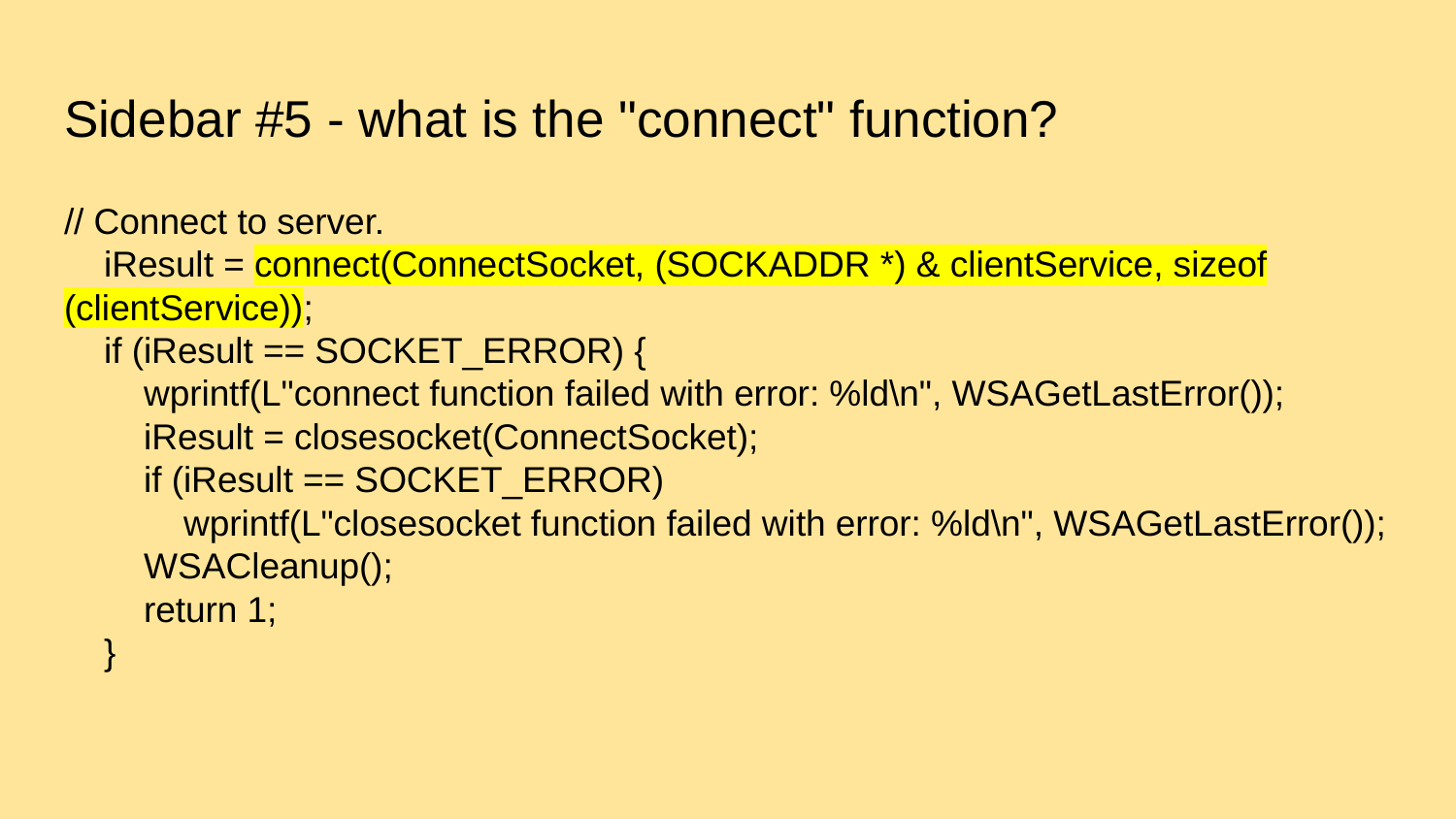

# Sidebar #5 - what is the "connect" function?
// Connect to server.
    iResult = connect(ConnectSocket, (SOCKADDR *) & clientService, sizeof (clientService));
    if (iResult == SOCKET_ERROR) {
        wprintf(L"connect function failed with error: %ld\n", WSAGetLastError());
        iResult = closesocket(ConnectSocket);
        if (iResult == SOCKET_ERROR)
            wprintf(L"closesocket function failed with error: %ld\n", WSAGetLastError());
        WSACleanup();
        return 1;
    }